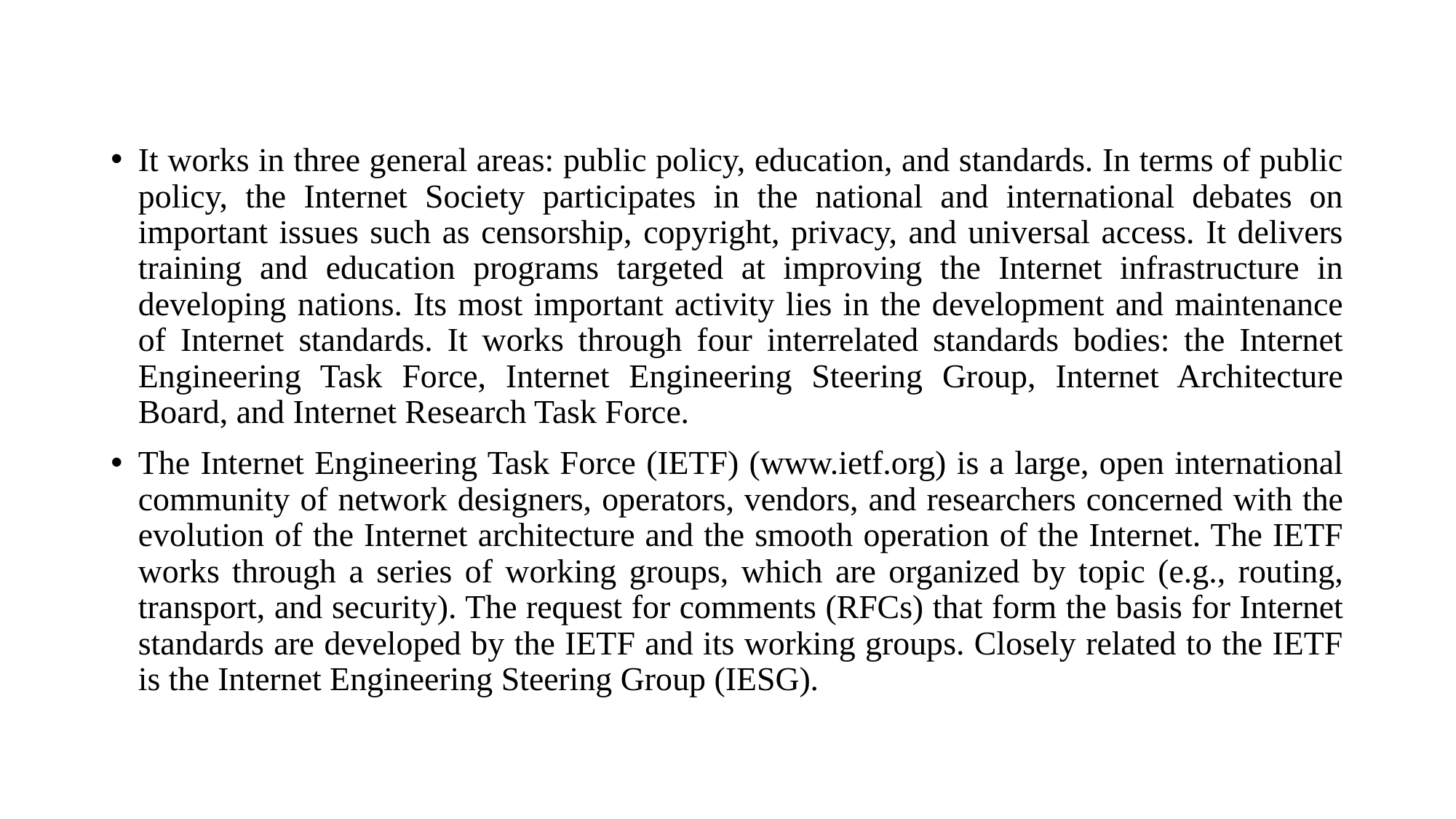

#
It works in three general areas: public policy, education, and standards. In terms of public policy, the Internet Society participates in the national and international debates on important issues such as censorship, copyright, privacy, and universal access. It delivers training and education programs targeted at improving the Internet infrastructure in developing nations. Its most important activity lies in the development and maintenance of Internet standards. It works through four interrelated standards bodies: the Internet Engineering Task Force, Internet Engineering Steering Group, Internet Architecture Board, and Internet Research Task Force.
The Internet Engineering Task Force (IETF) (www.ietf.org) is a large, open international community of network designers, operators, vendors, and researchers concerned with the evolution of the Internet architecture and the smooth operation of the Internet. The IETF works through a series of working groups, which are organized by topic (e.g., routing, transport, and security). The request for comments (RFCs) that form the basis for Internet standards are developed by the IETF and its working groups. Closely related to the IETF is the Internet Engineering Steering Group (IESG).